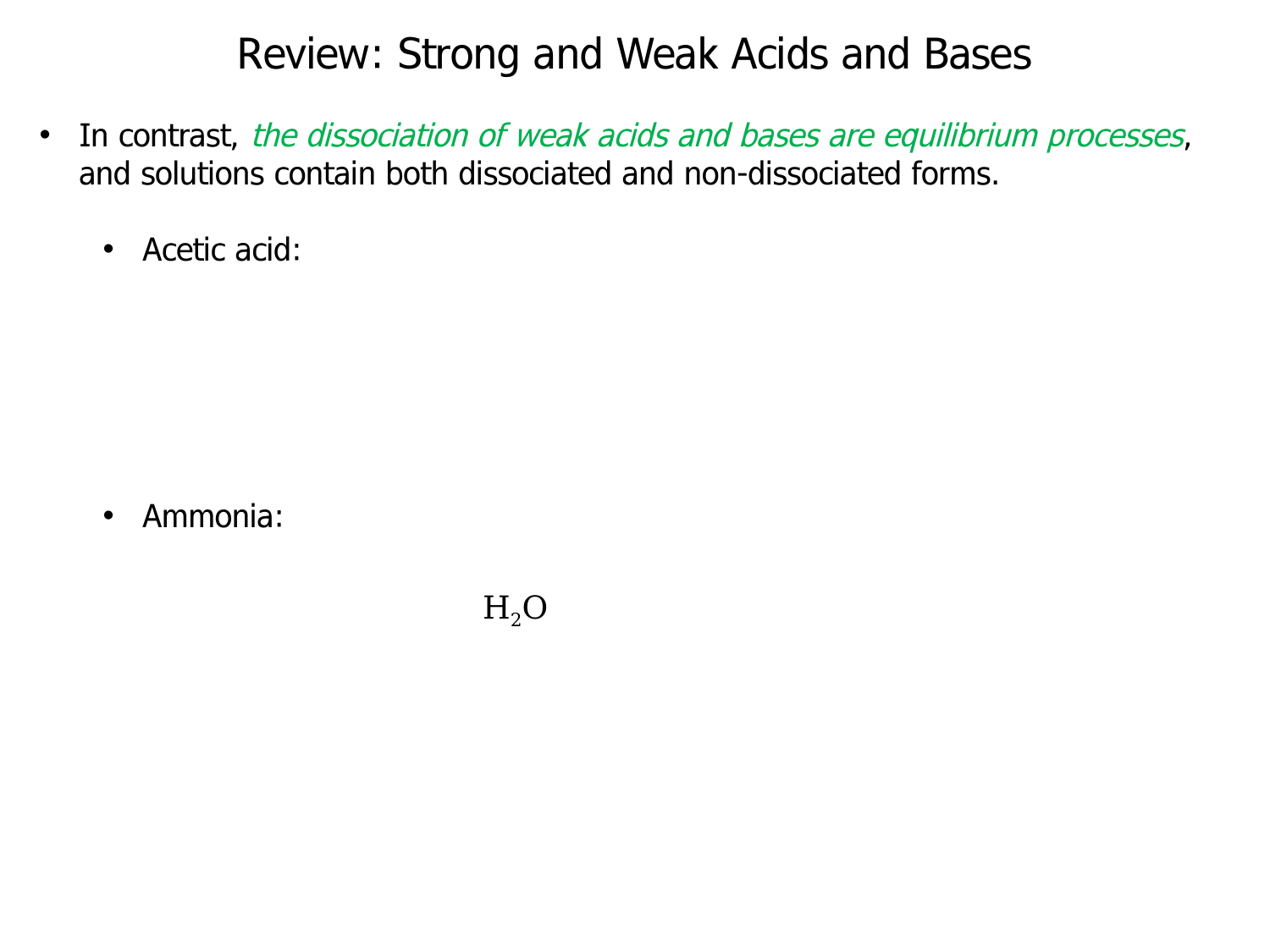

Review: Strong and Weak Acids and Bases

In contrast, the dissociation of weak acids and bases are equilibrium processes, and solutions contain both dissociated and non-dissociated forms.

Acetic acid:

Ammonia:

H2O